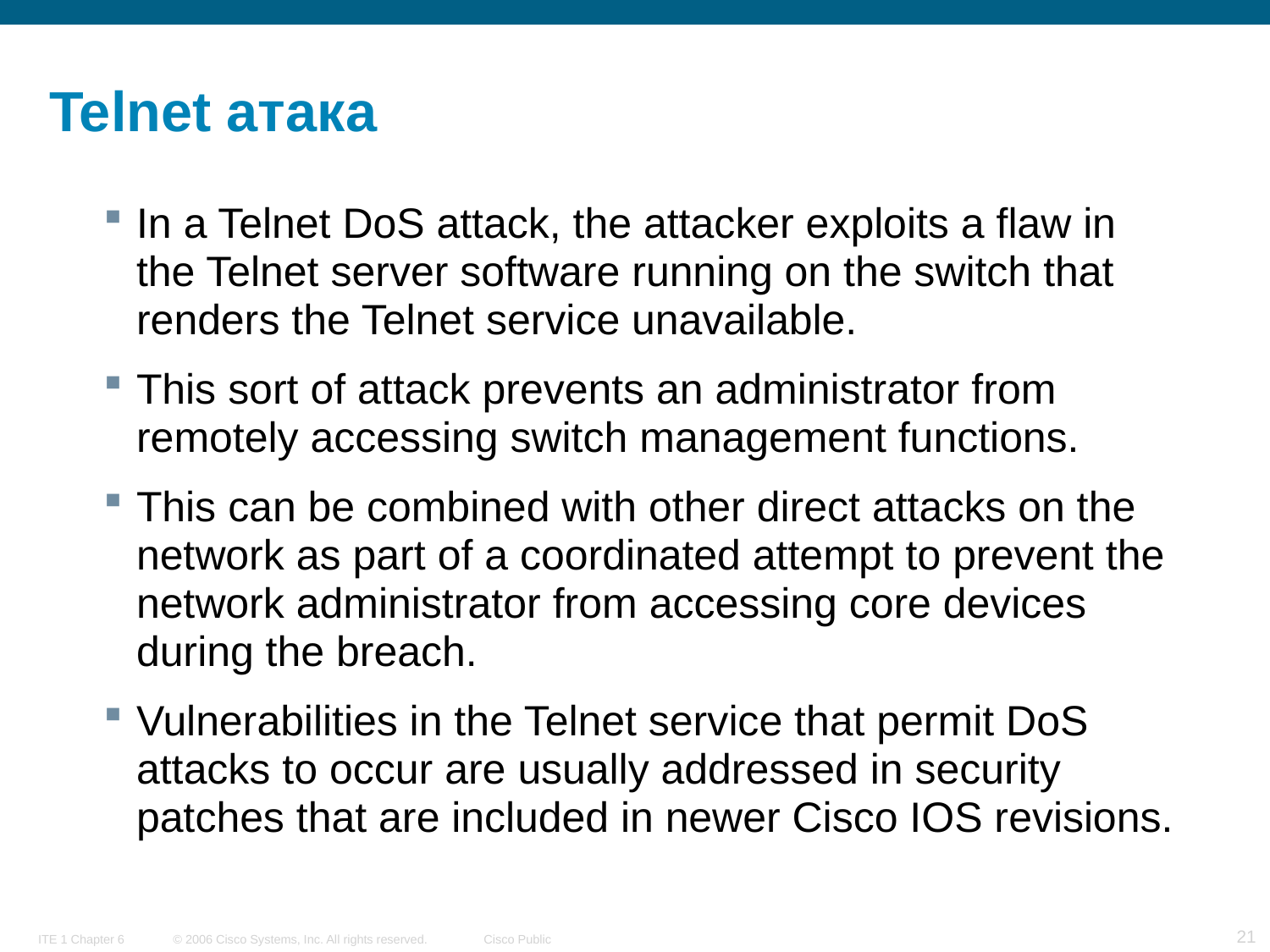

# Telnet атака
In a Telnet DoS attack, the attacker exploits a flaw in the Telnet server software running on the switch that renders the Telnet service unavailable.
This sort of attack prevents an administrator from remotely accessing switch management functions.
This can be combined with other direct attacks on the network as part of a coordinated attempt to prevent the network administrator from accessing core devices during the breach.
Vulnerabilities in the Telnet service that permit DoS attacks to occur are usually addressed in security patches that are included in newer Cisco IOS revisions.